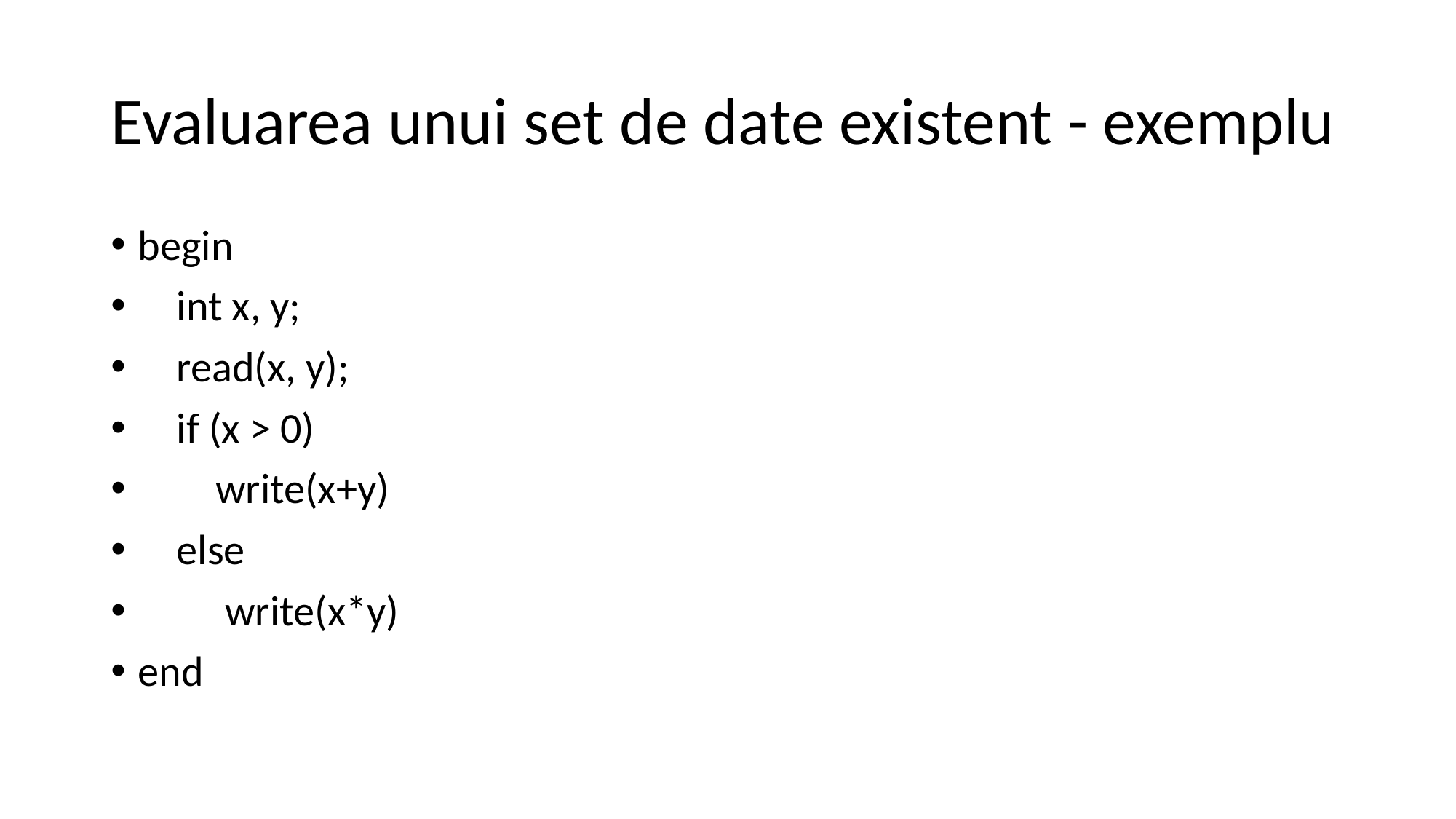

# Evaluarea unui set de date existent - exemplu
begin
    int x, y;
    read(x, y);
    if (x > 0)
        write(x+y)
    else
         write(x*y)
end